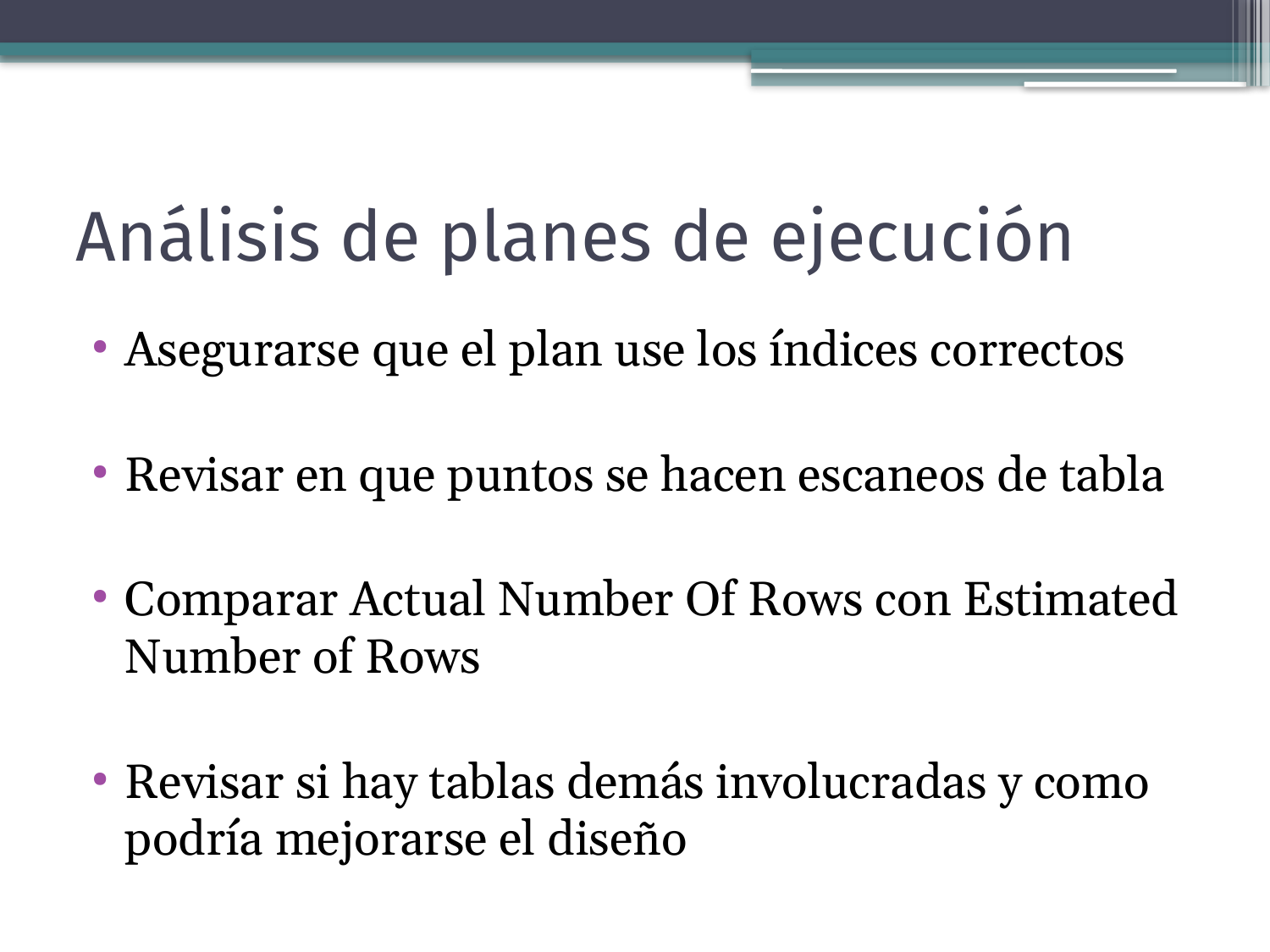

# Análisis de planes de ejecución
Asegurarse que el plan use los índices correctos

Revisar en que puntos se hacen escaneos de tabla

Comparar Actual Number Of Rows con Estimated Number of Rows

Revisar si hay tablas demás involucradas y como podría mejorarse el diseño